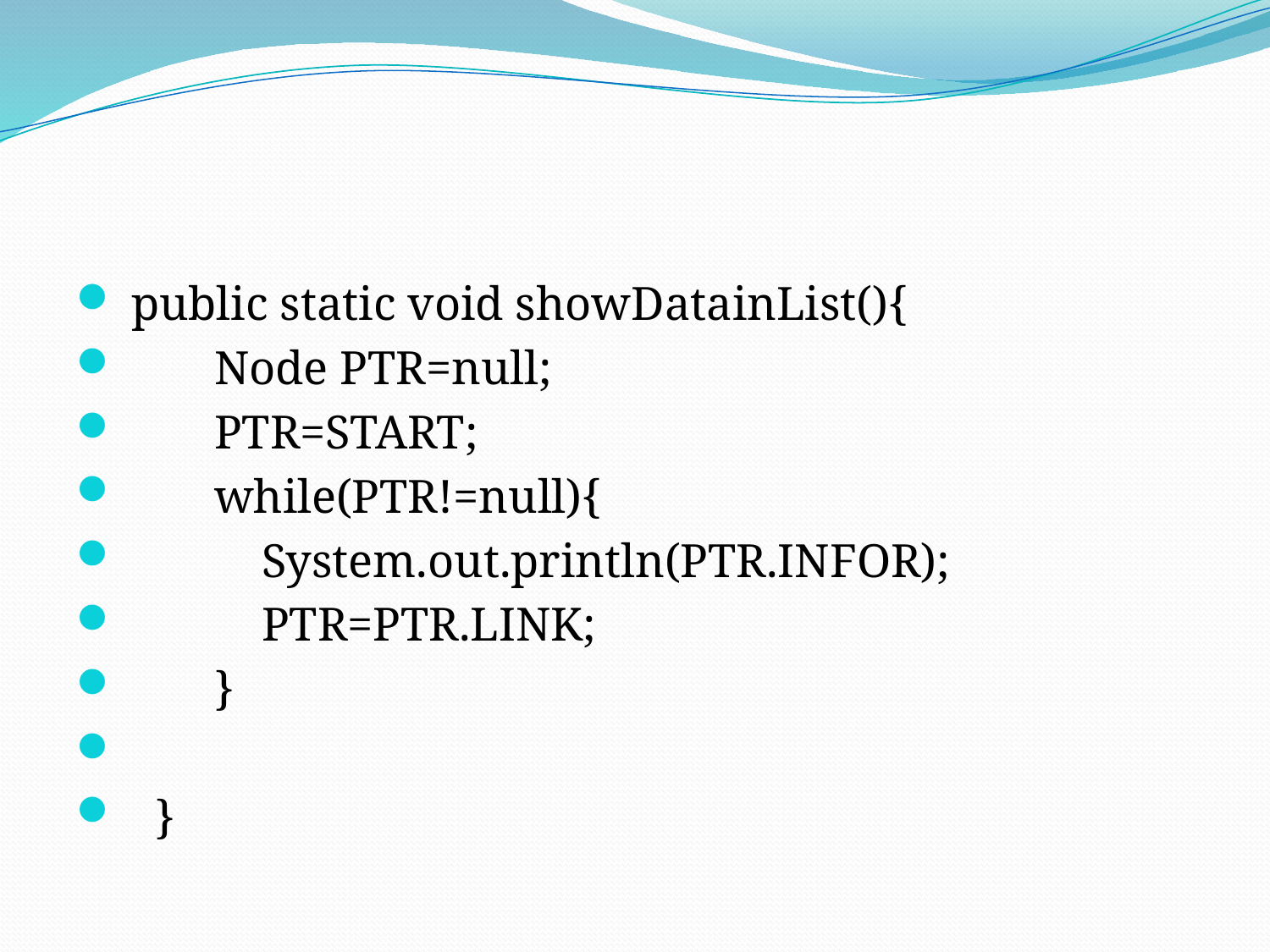

#
 public static void showDatainList(){
        Node PTR=null;
        PTR=START;
        while(PTR!=null){
            System.out.println(PTR.INFOR);
            PTR=PTR.LINK;
        }

   }